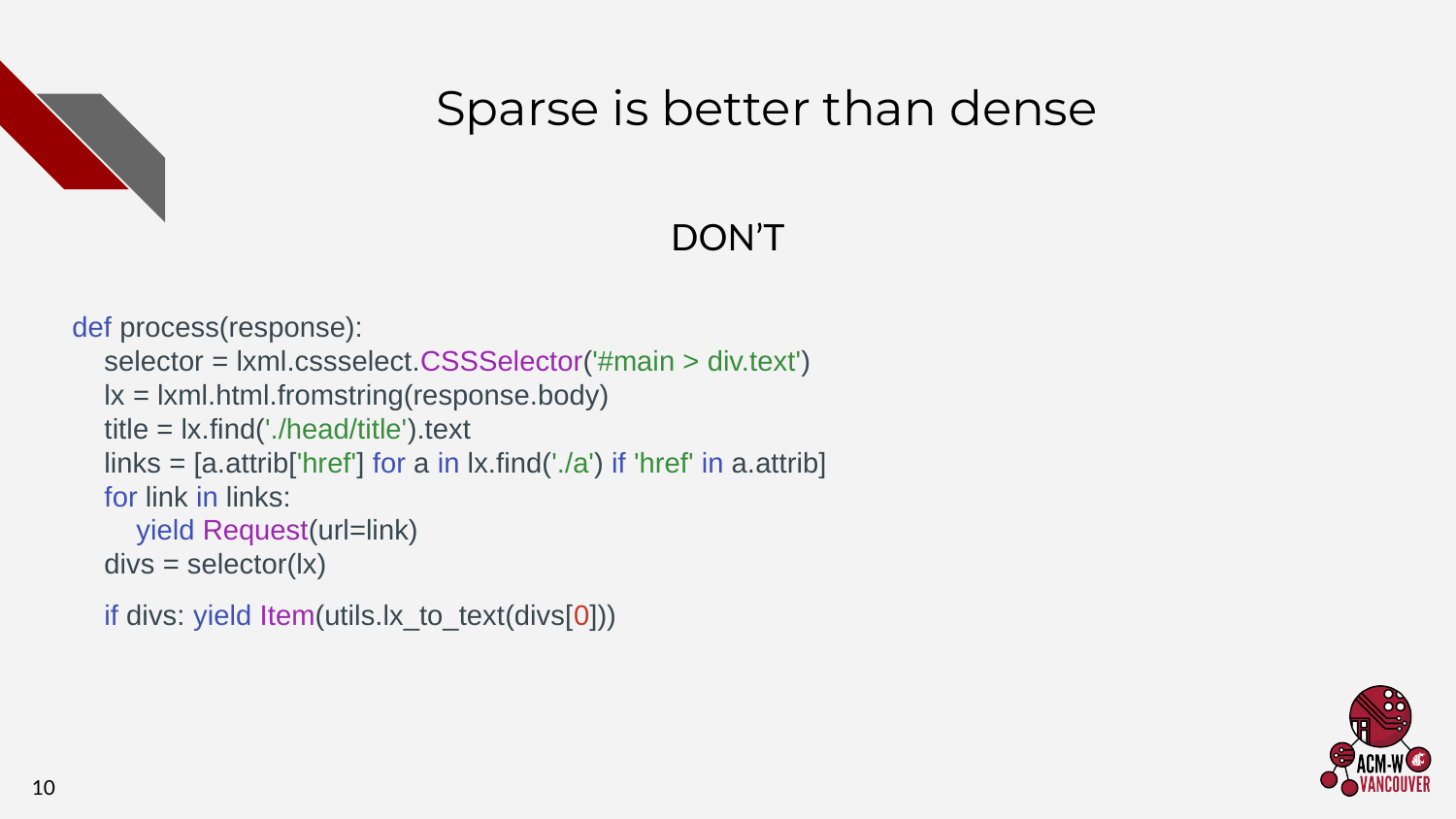

# Sparse is better than dense
DON’T

def process(response):
    selector = lxml.cssselect.CSSSelector('#main > div.text')
    lx = lxml.html.fromstring(response.body)
    title = lx.find('./head/title').text
    links = [a.attrib['href'] for a in lx.find('./a') if 'href' in a.attrib]
    for link in links:
        yield Request(url=link)
    divs = selector(lx)
    if divs: yield Item(utils.lx_to_text(divs[0]))
10